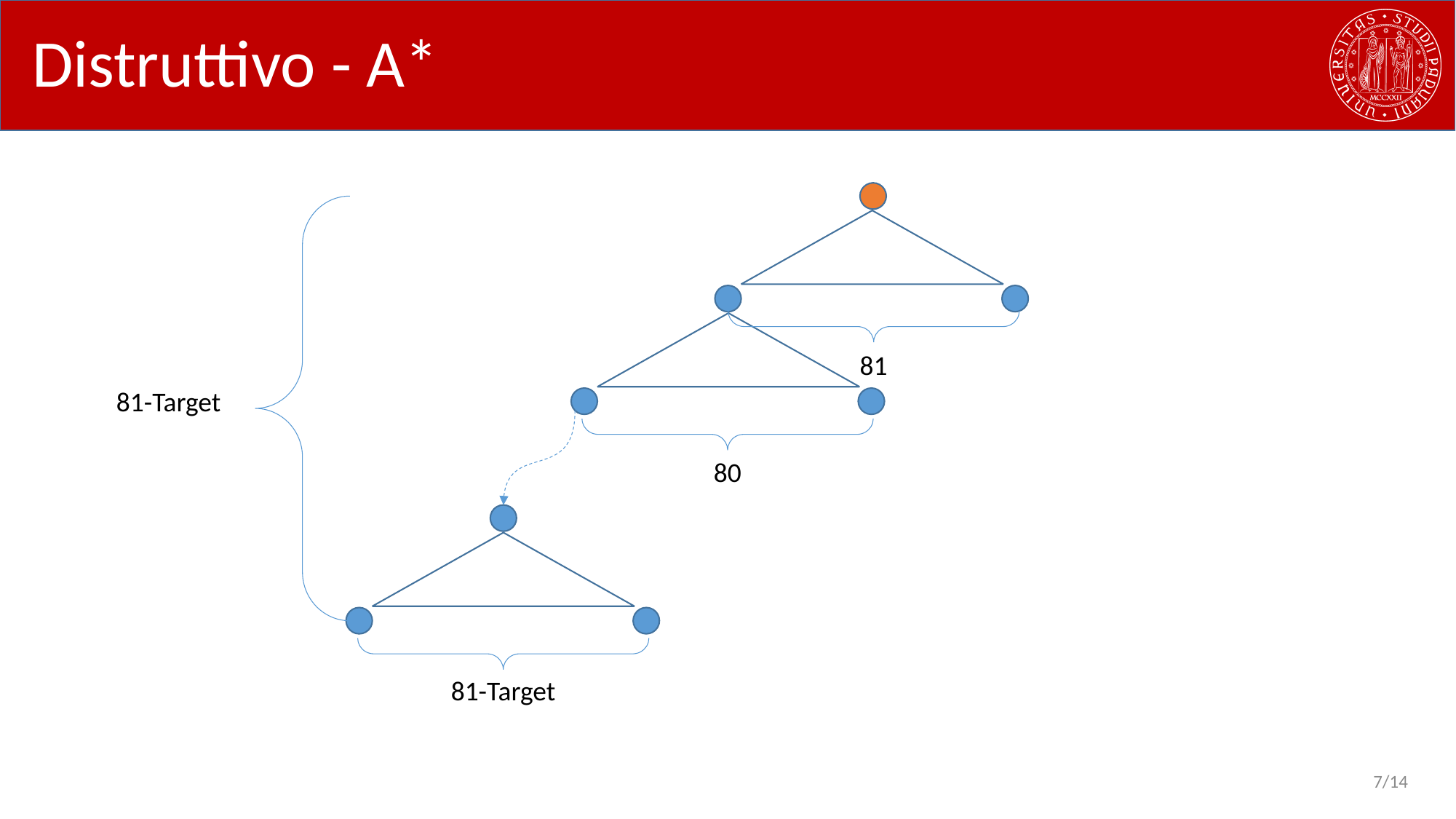

# Distruttivo - A*

81
81-Target

80

81-Target
7/14